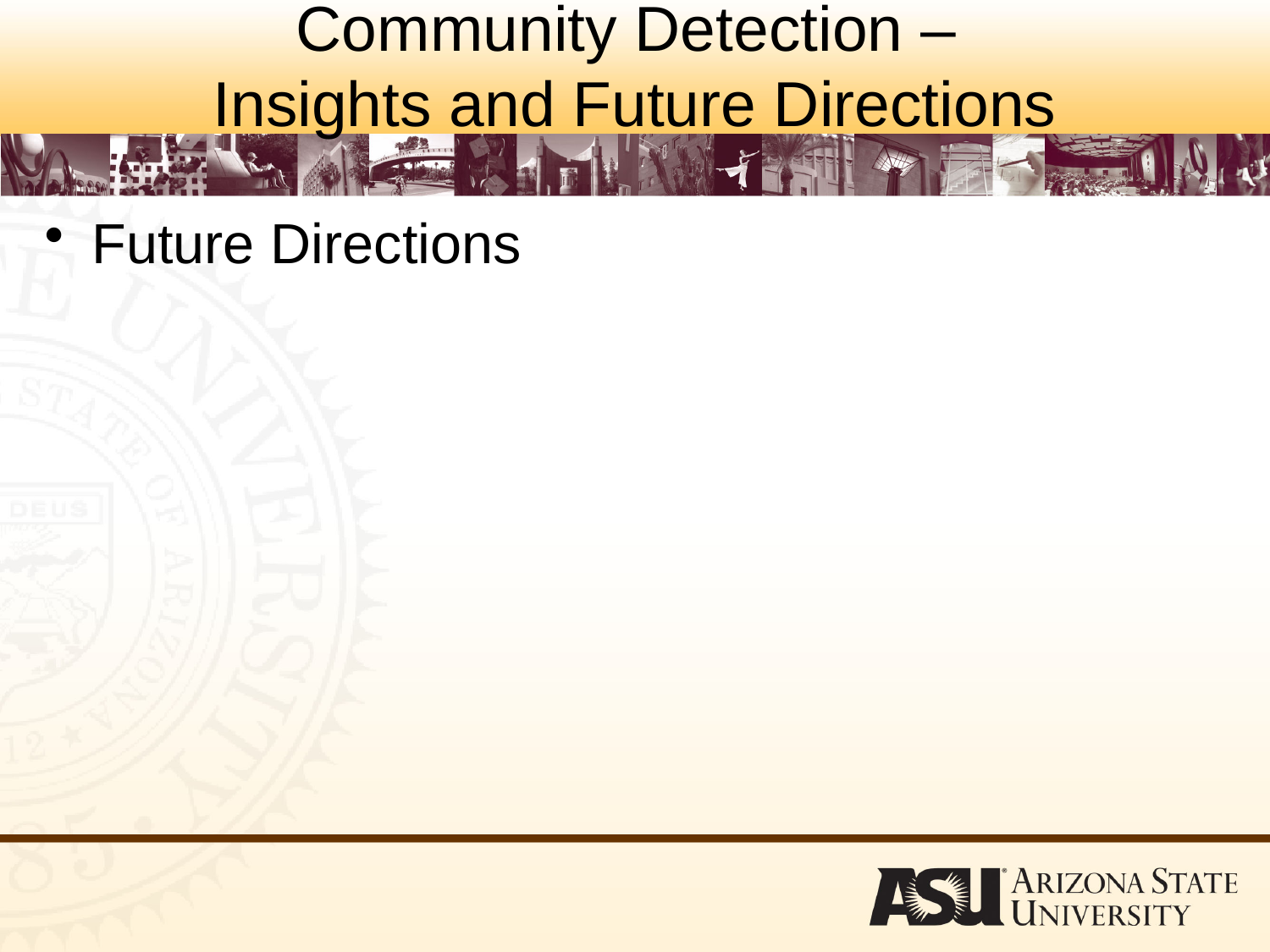

# Community Detection – Insights and Future Directions
Future Directions